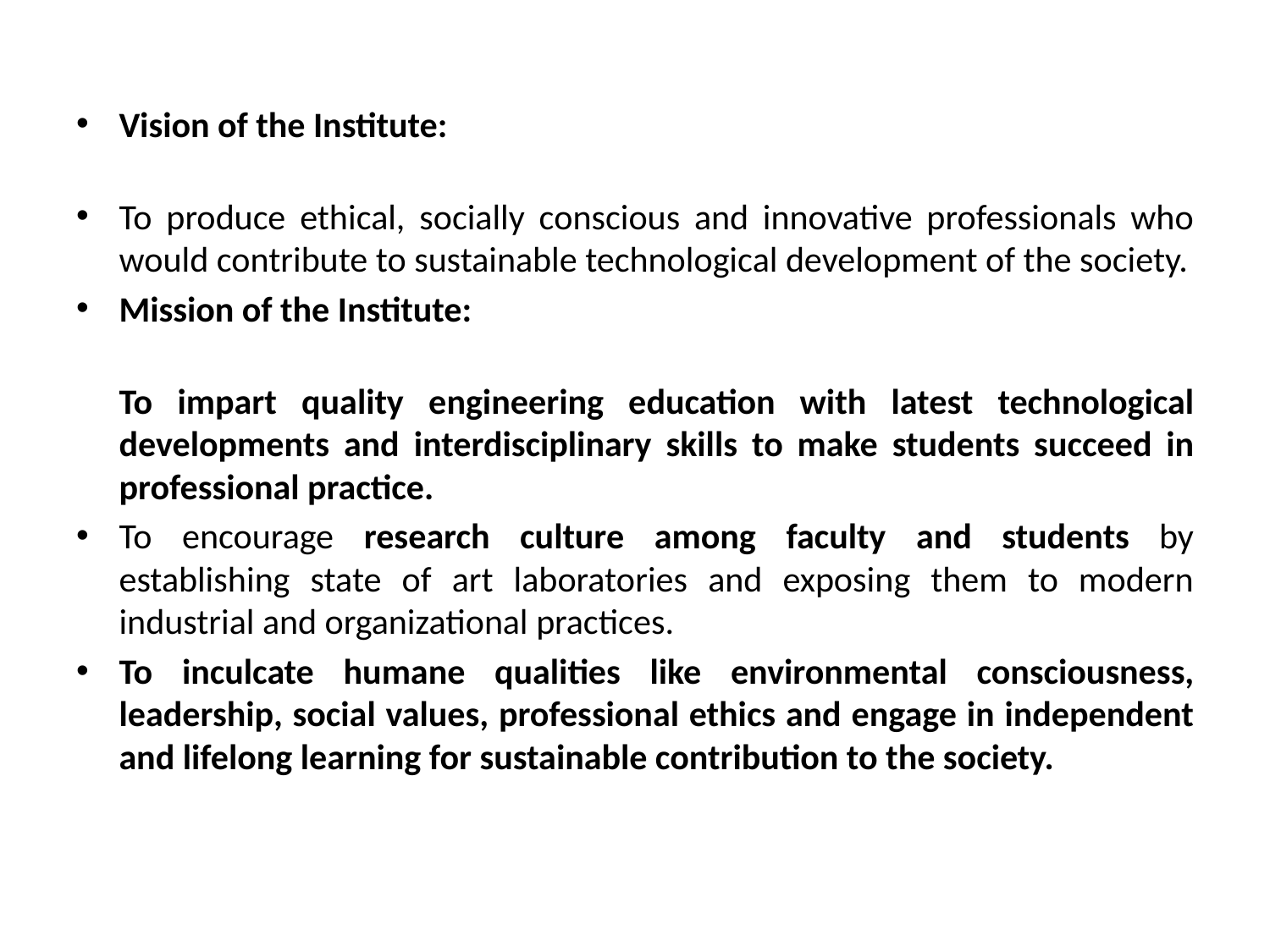

Vision of the Institute:
To produce ethical, socially conscious and innovative professionals who would contribute to sustainable technological development of the society.
Mission of the Institute:
To impart quality engineering education with latest technological developments and interdisciplinary skills to make students succeed in professional practice.
To encourage research culture among faculty and students by establishing state of art laboratories and exposing them to modern industrial and organizational practices.
To inculcate humane qualities like environmental consciousness, leadership, social values, professional ethics and engage in independent and lifelong learning for sustainable contribution to the society.